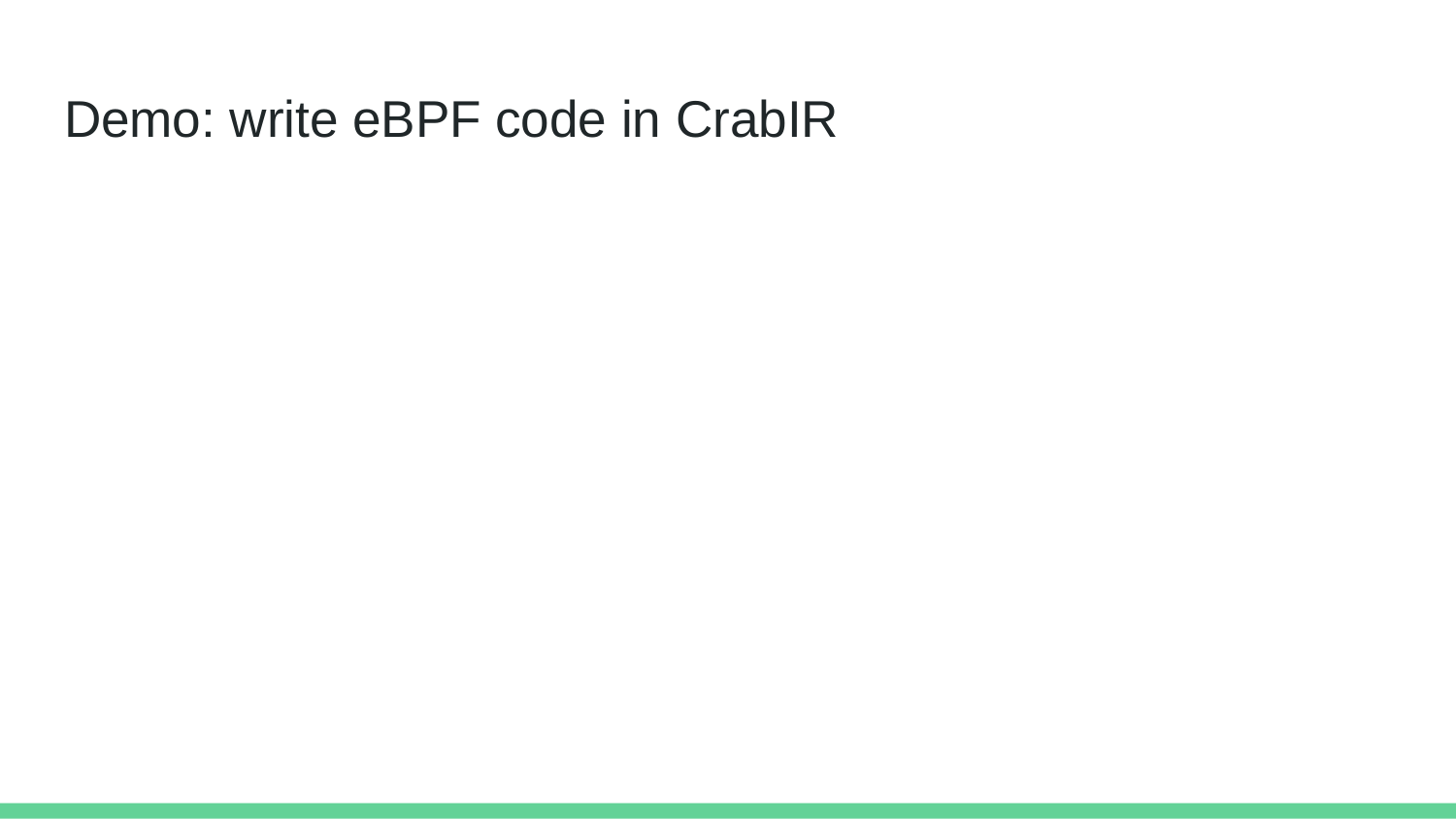

# Demo: write eBPF code in CrabIR